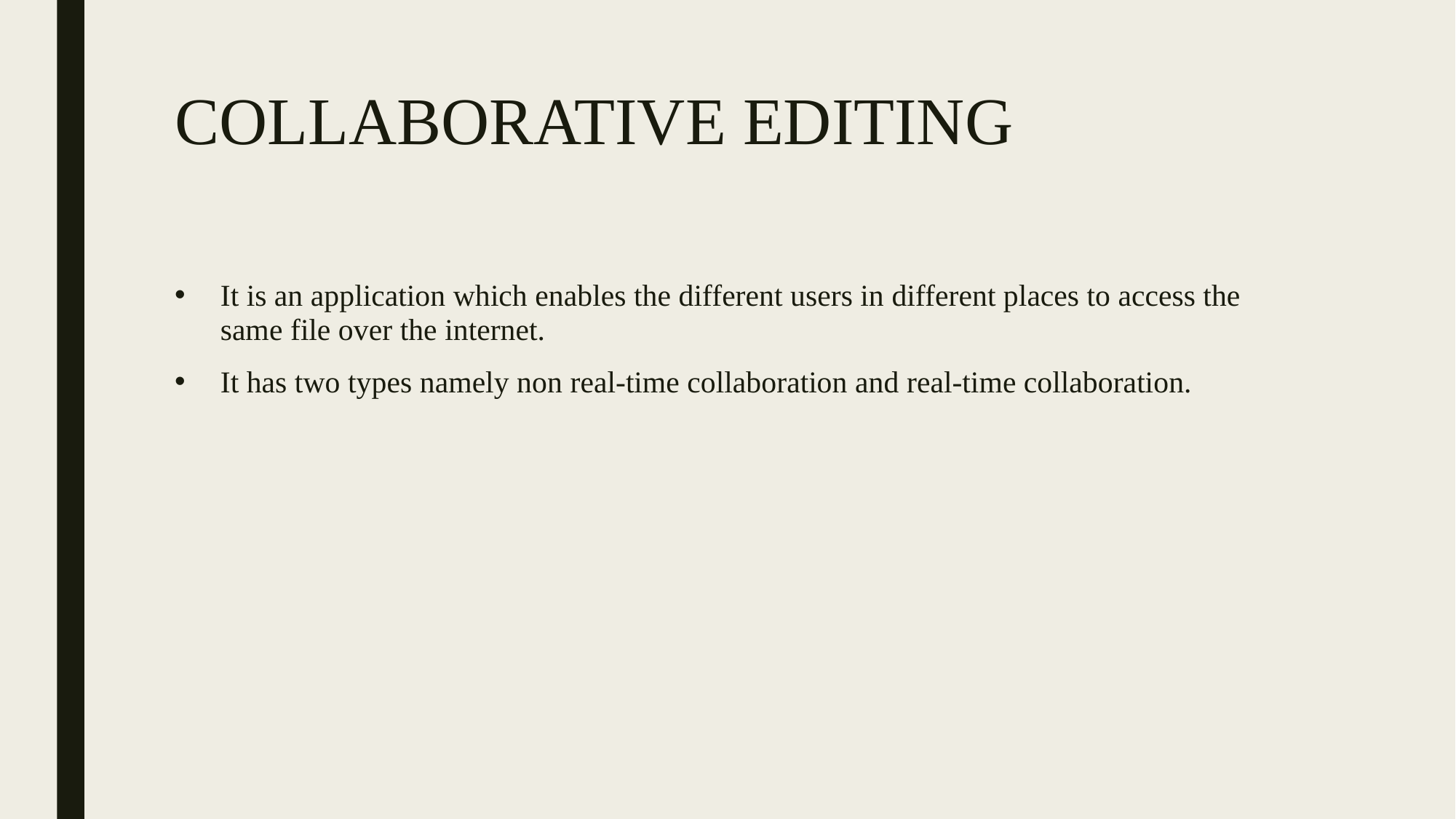

# COLLABORATIVE EDITING
It is an application which enables the different users in different places to access the same file over the internet.
It has two types namely non real-time collaboration and real-time collaboration.